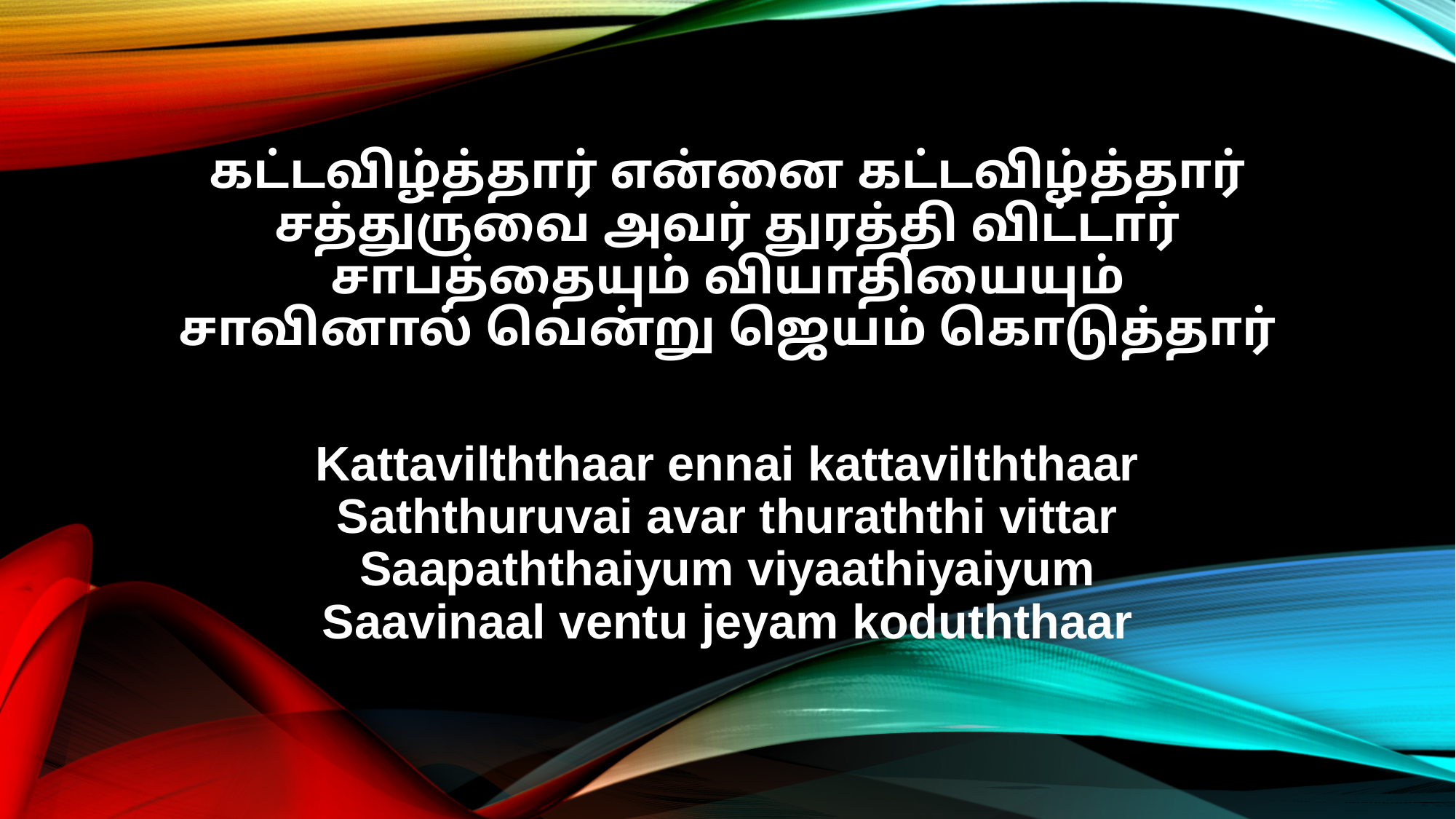

கட்டவிழ்த்தார் என்னை கட்டவிழ்த்தார்
சத்துருவை அவர் துரத்தி விட்டார்
சாபத்தையும் வியாதியையும்
சாவினால் வென்று ஜெயம் கொடுத்தார்

Kattavilththaar ennai kattavilththaar
Saththuruvai avar thuraththi vittar
Saapaththaiyum viyaathiyaiyum
Saavinaal ventu jeyam koduththaar